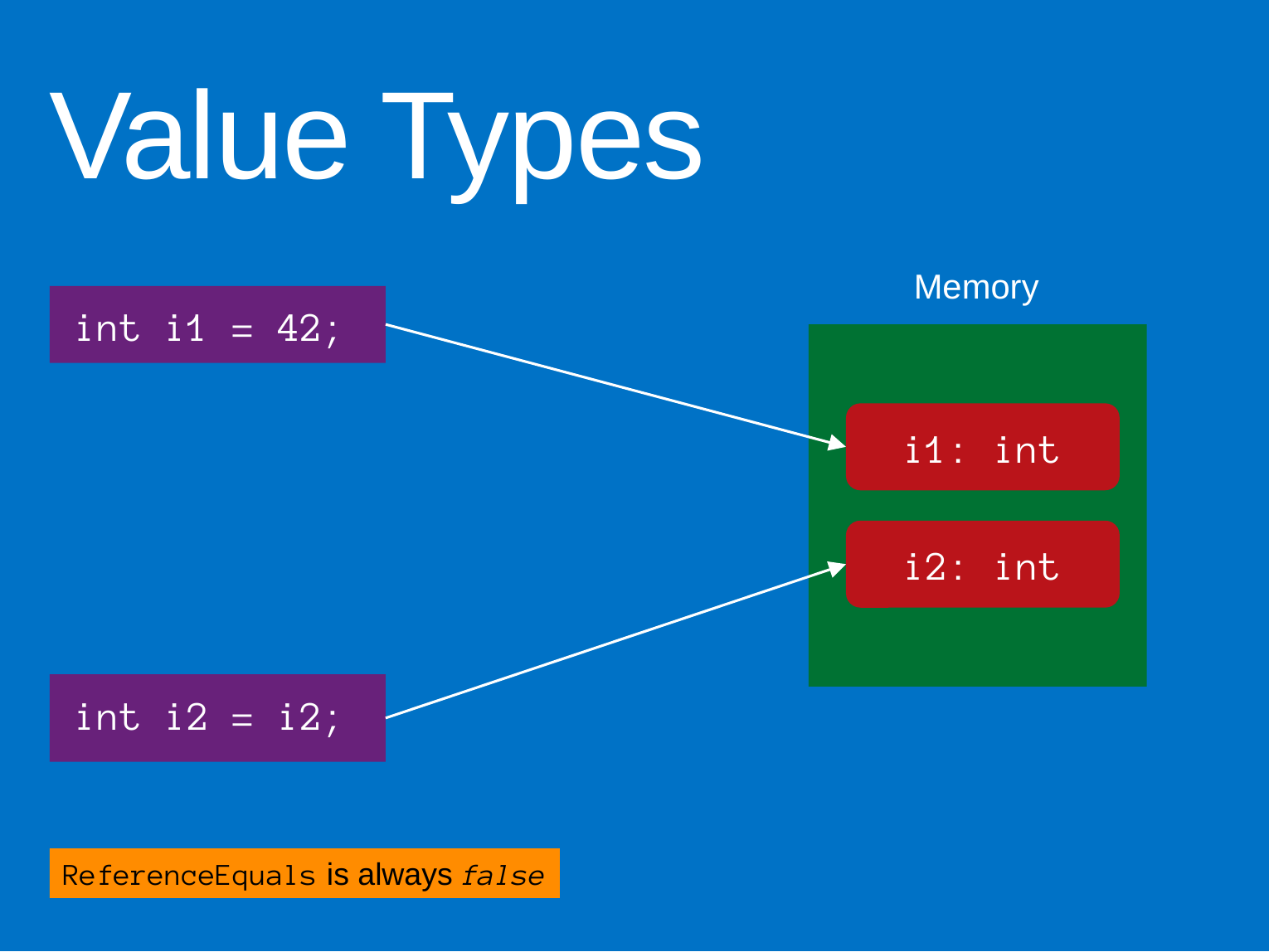

Value Types
Memory
int i1 = 42;

i1: int
i2: int
int i2 = i2;
ReferenceEquals is always false